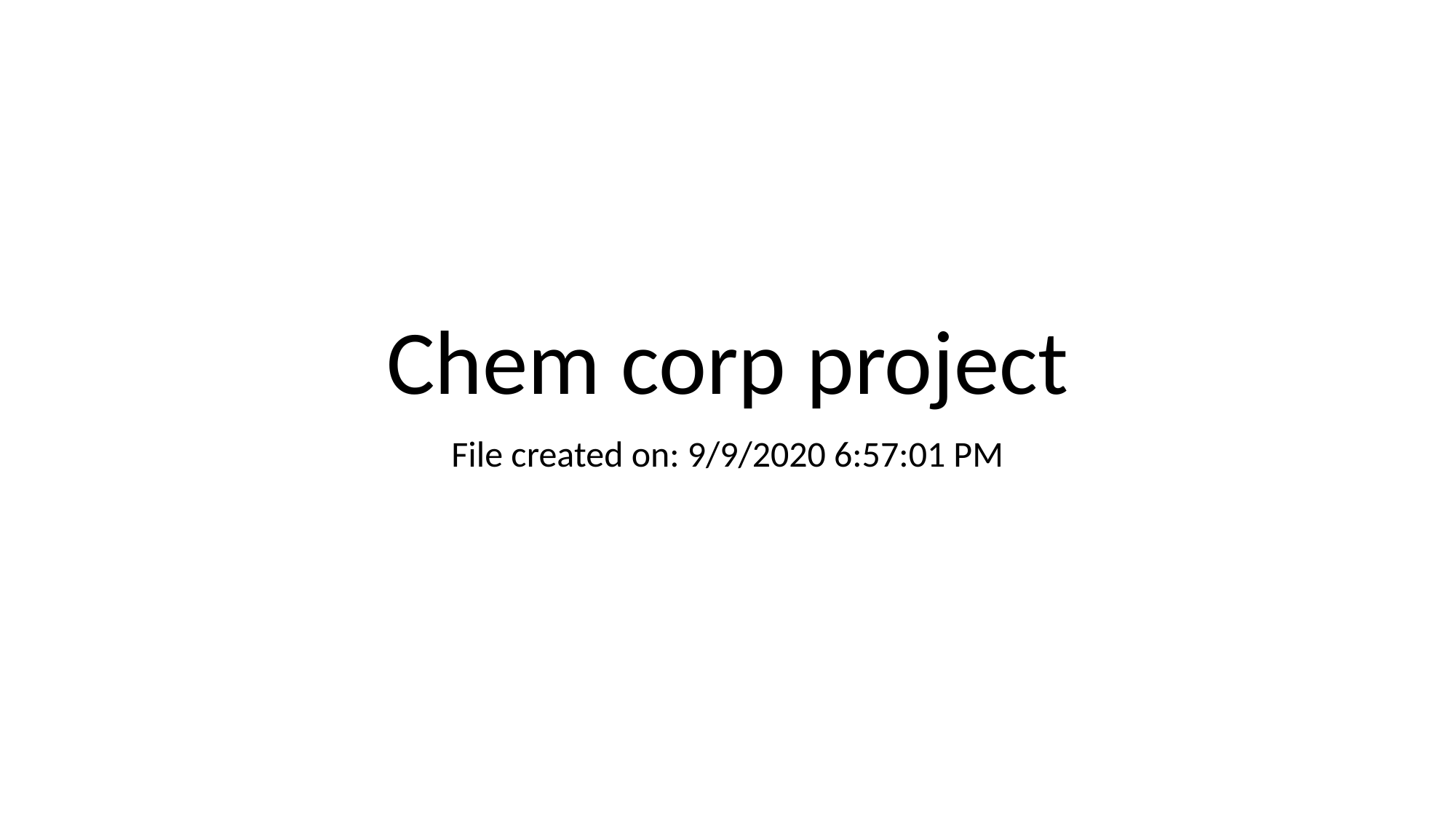

# Chem corp project
File created on: 9/9/2020 6:57:01 PM